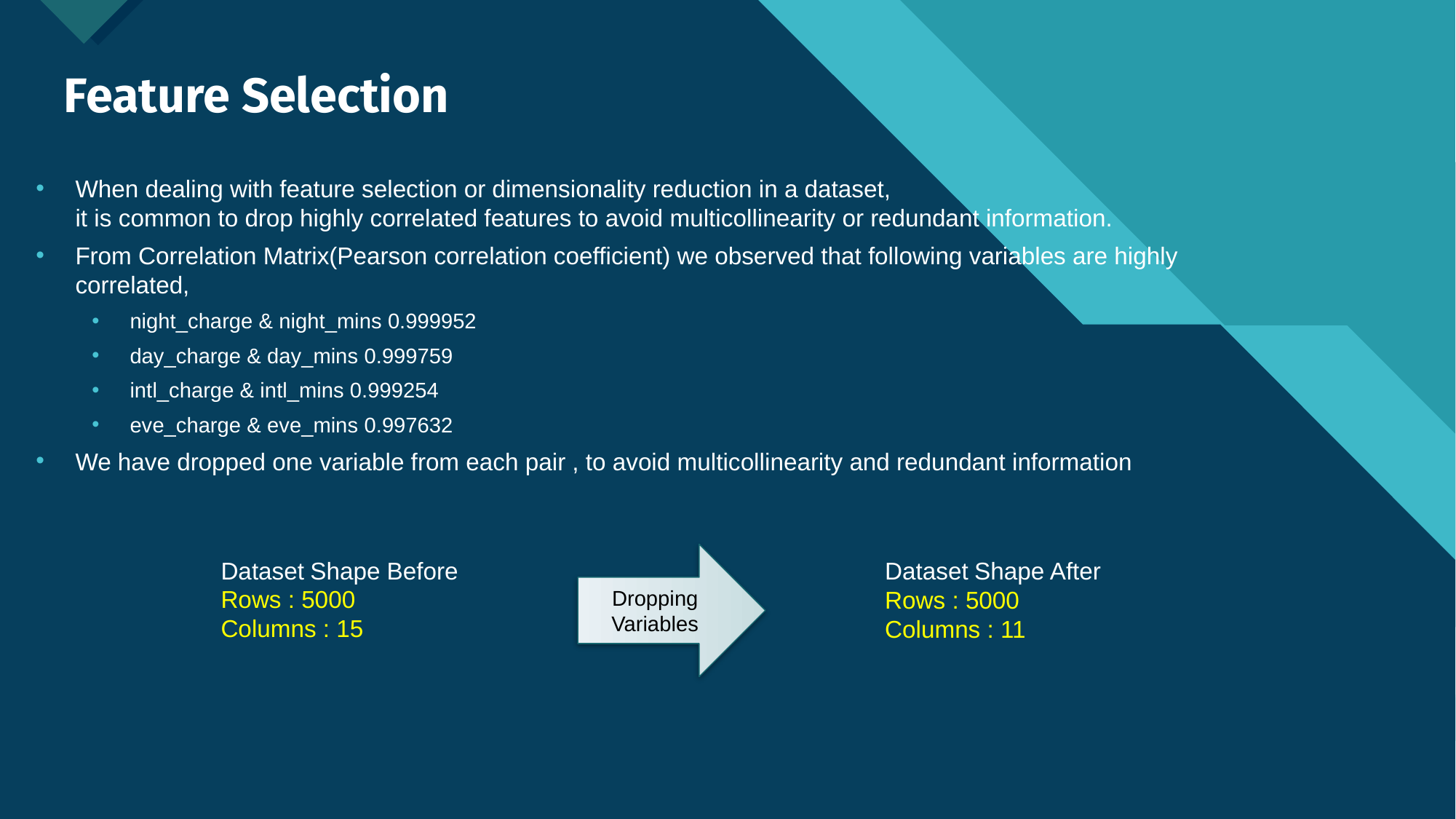

# Feature Selection
When dealing with feature selection or dimensionality reduction in a dataset,
it is common to drop highly correlated features to avoid multicollinearity or redundant information.
From Correlation Matrix(Pearson correlation coefficient) we observed that following variables are highly correlated,
night_charge & night_mins 0.999952
day_charge & day_mins 0.999759
intl_charge & intl_mins 0.999254
eve_charge & eve_mins 0.997632
We have dropped one variable from each pair , to avoid multicollinearity and redundant information
Dropping Variables
Dataset Shape Before
Rows : 5000
Columns : 15

Dataset Shape After
Rows : 5000
Columns : 11